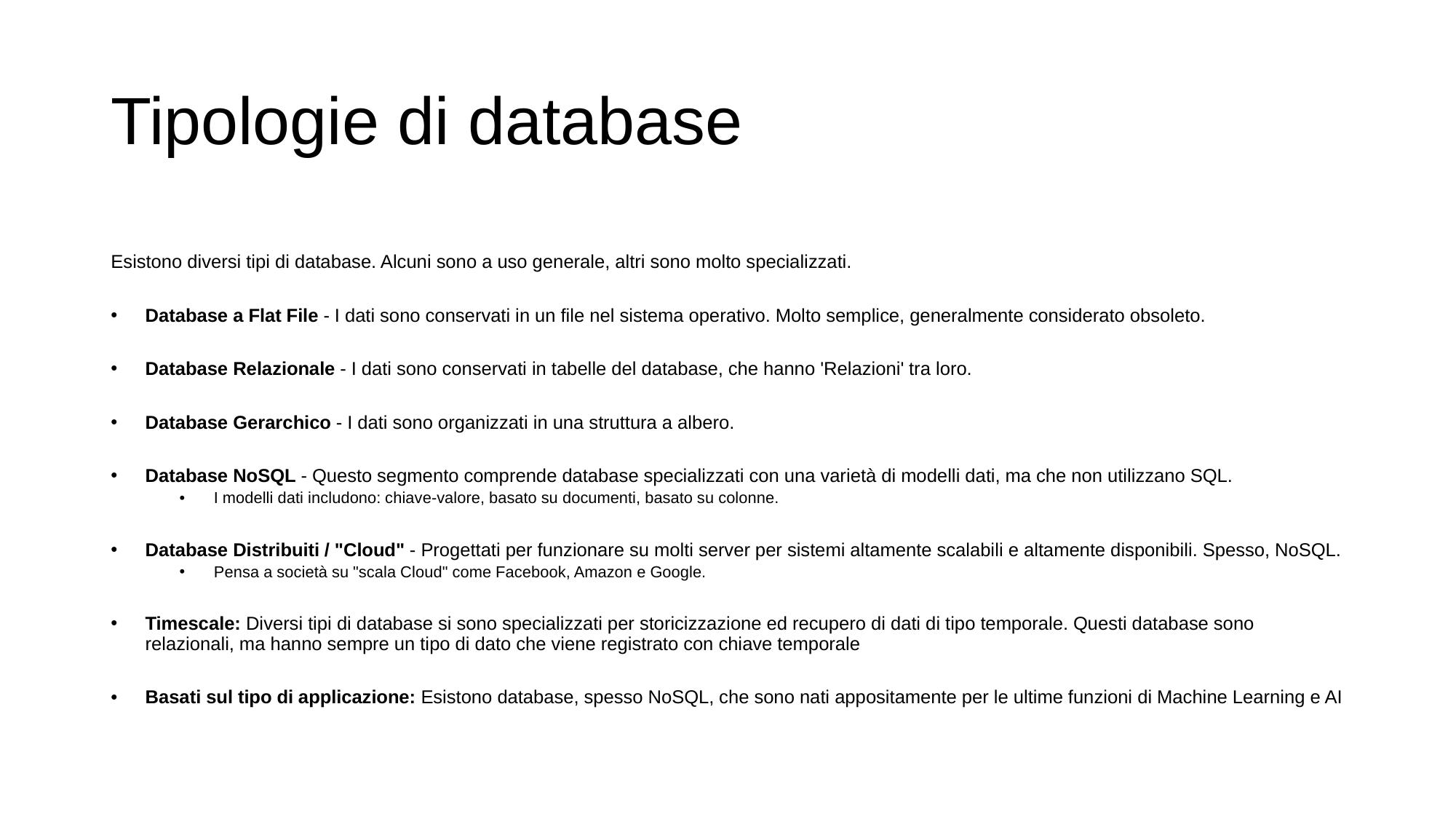

# Tipologie di database

Esistono diversi tipi di database. Alcuni sono a uso generale, altri sono molto specializzati.

Database a Flat File - I dati sono conservati in un file nel sistema operativo. Molto semplice, generalmente considerato obsoleto.

Database Relazionale - I dati sono conservati in tabelle del database, che hanno 'Relazioni' tra loro.

Database Gerarchico - I dati sono organizzati in una struttura a albero.

Database NoSQL - Questo segmento comprende database specializzati con una varietà di modelli dati, ma che non utilizzano SQL.
I modelli dati includono: chiave-valore, basato su documenti, basato su colonne.

Database Distribuiti / "Cloud" - Progettati per funzionare su molti server per sistemi altamente scalabili e altamente disponibili. Spesso, NoSQL.
Pensa a società su "scala Cloud" come Facebook, Amazon e Google.

Timescale: Diversi tipi di database si sono specializzati per storicizzazione ed recupero di dati di tipo temporale. Questi database sono relazionali, ma hanno sempre un tipo di dato che viene registrato con chiave temporale

Basati sul tipo di applicazione: Esistono database, spesso NoSQL, che sono nati appositamente per le ultime funzioni di Machine Learning e AI